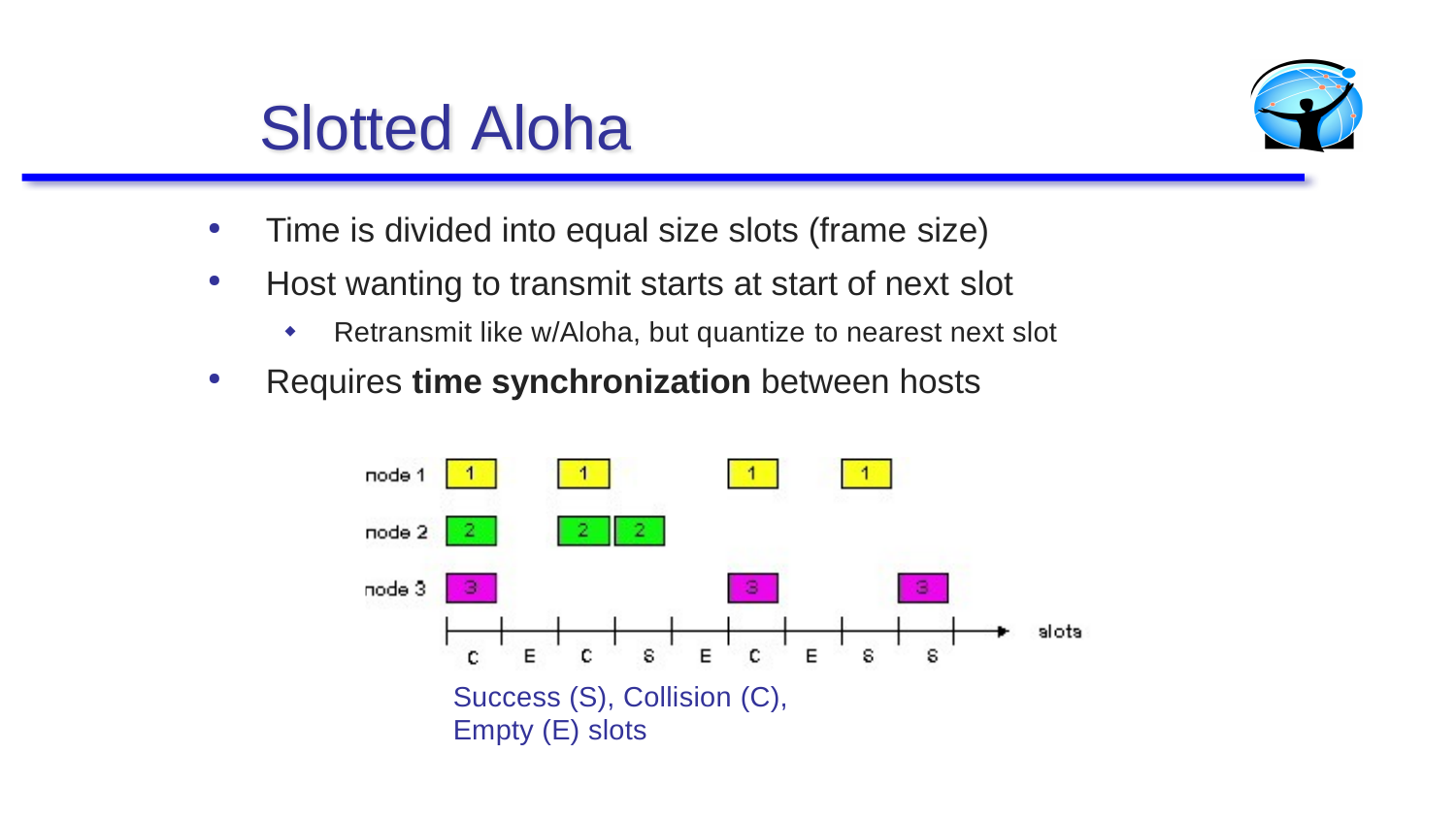

# Slotted Aloha
Time is divided into equal size slots (frame size)
Host wanting to transmit starts at start of next slot
Retransmit like w/Aloha, but quantize to nearest next slot
Requires time synchronization between hosts

Success (S), Collision (C),	Empty (E) slots
28